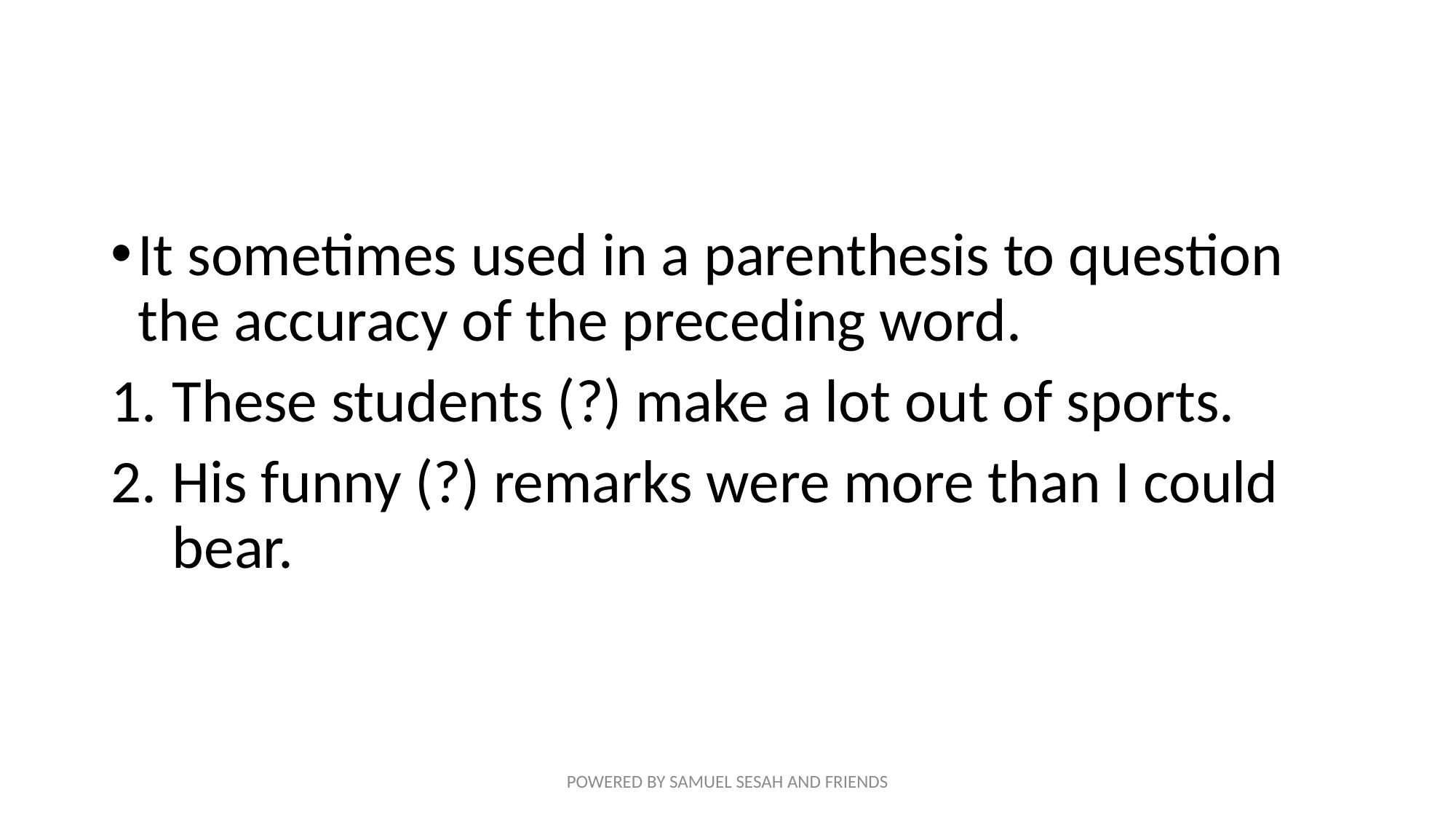

#
It sometimes used in a parenthesis to question the accuracy of the preceding word.
These students (?) make a lot out of sports.
His funny (?) remarks were more than I could bear.
POWERED BY SAMUEL SESAH AND FRIENDS